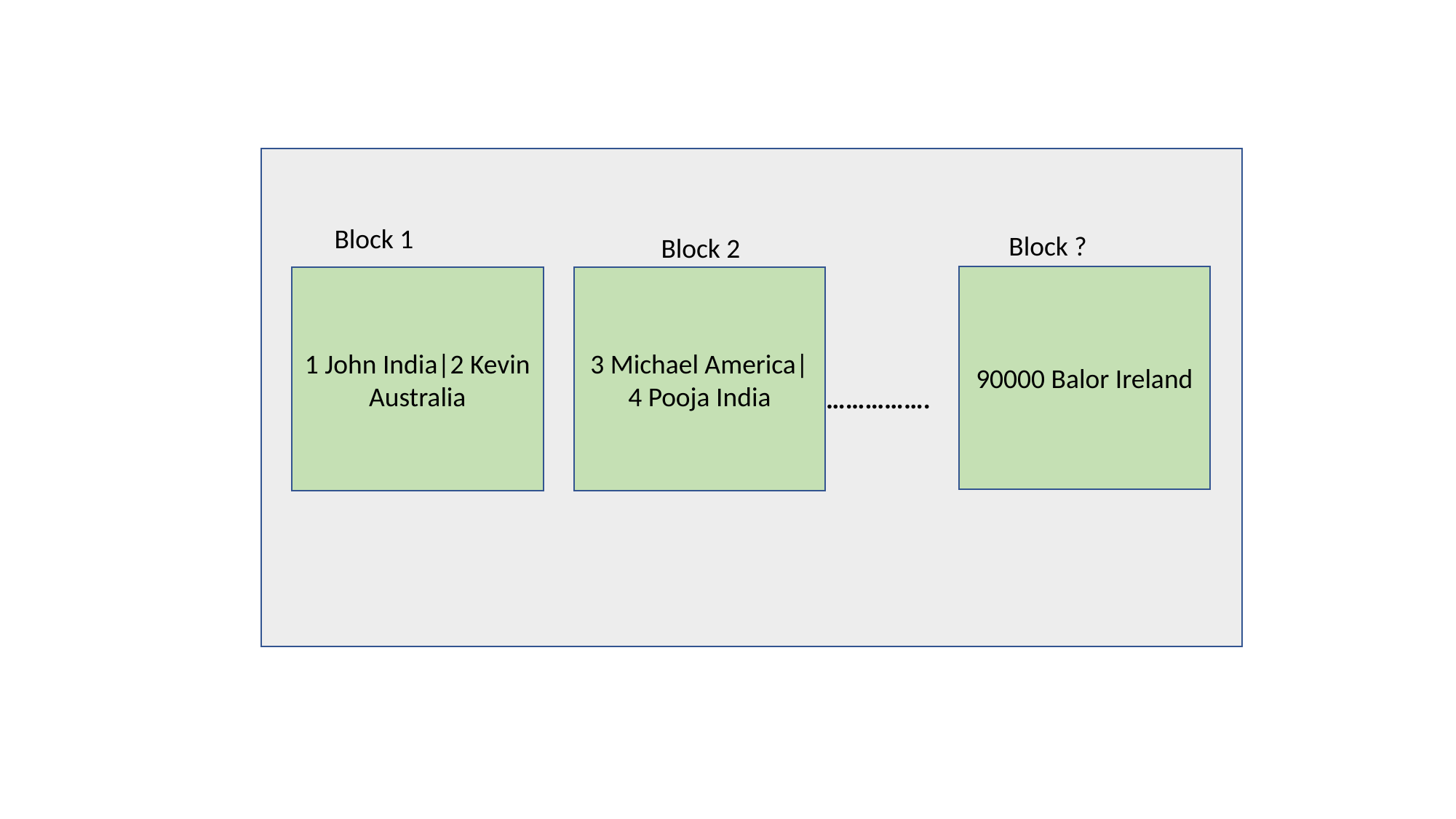

……………………………………………….
Block 1
Block ?
Block 2
90000 Balor Ireland
3 Michael America|4 Pooja India
1 John India|2 Kevin Australia